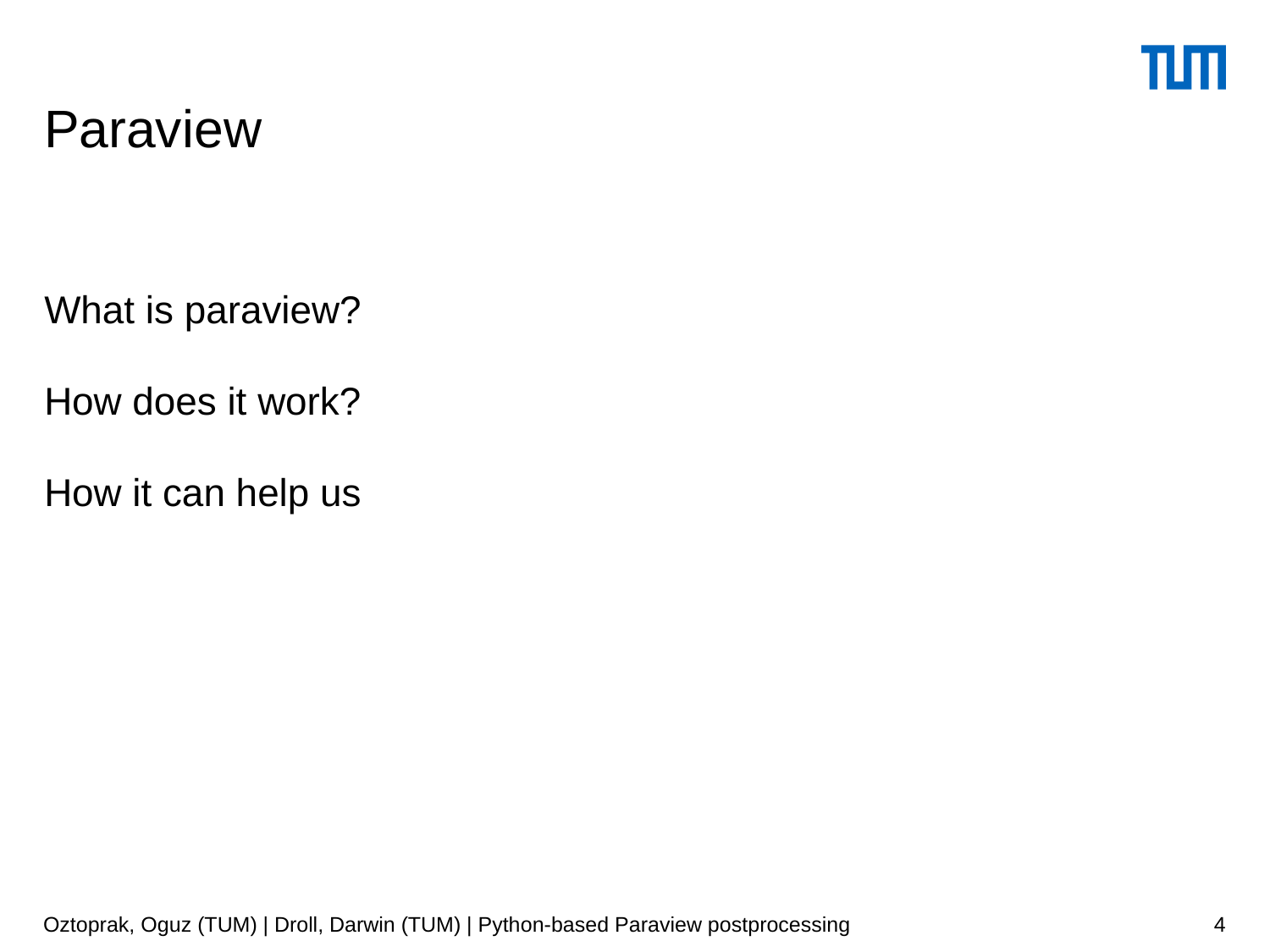

Paraview

What is paraview?

How does it work?

How it can help us

Oztoprak, Oguz (TUM) | Droll, Darwin (TUM) | Python-based Paraview postprocessing
4